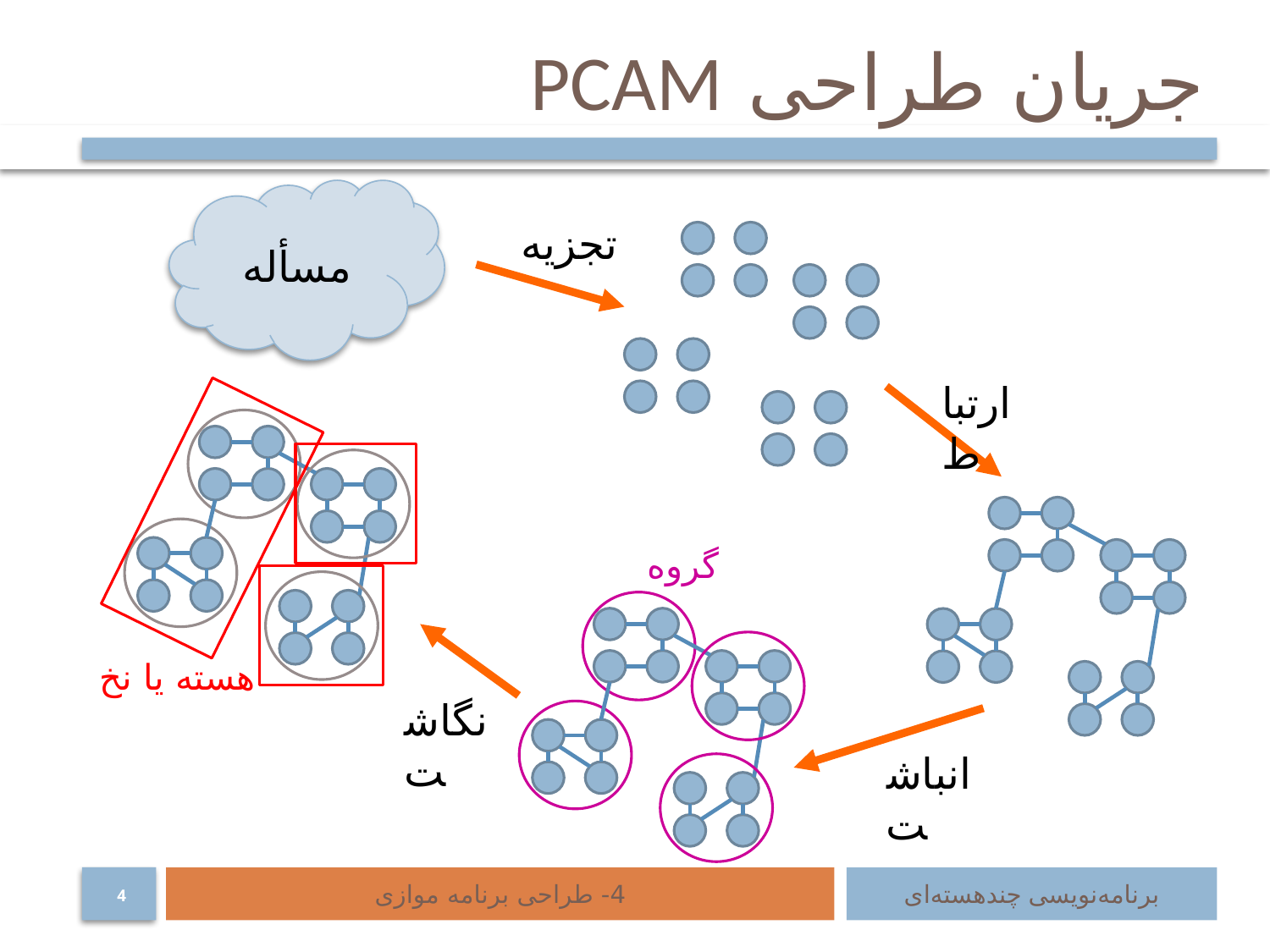

# جریان طراحی PCAM

مسأله
تجزیه

ارتباط

گروه

هسته یا نخ
نگاشت
انباشت
4- طراحی برنامه موازی
برنامه‌نویسی چند‌هسته‌ای
4